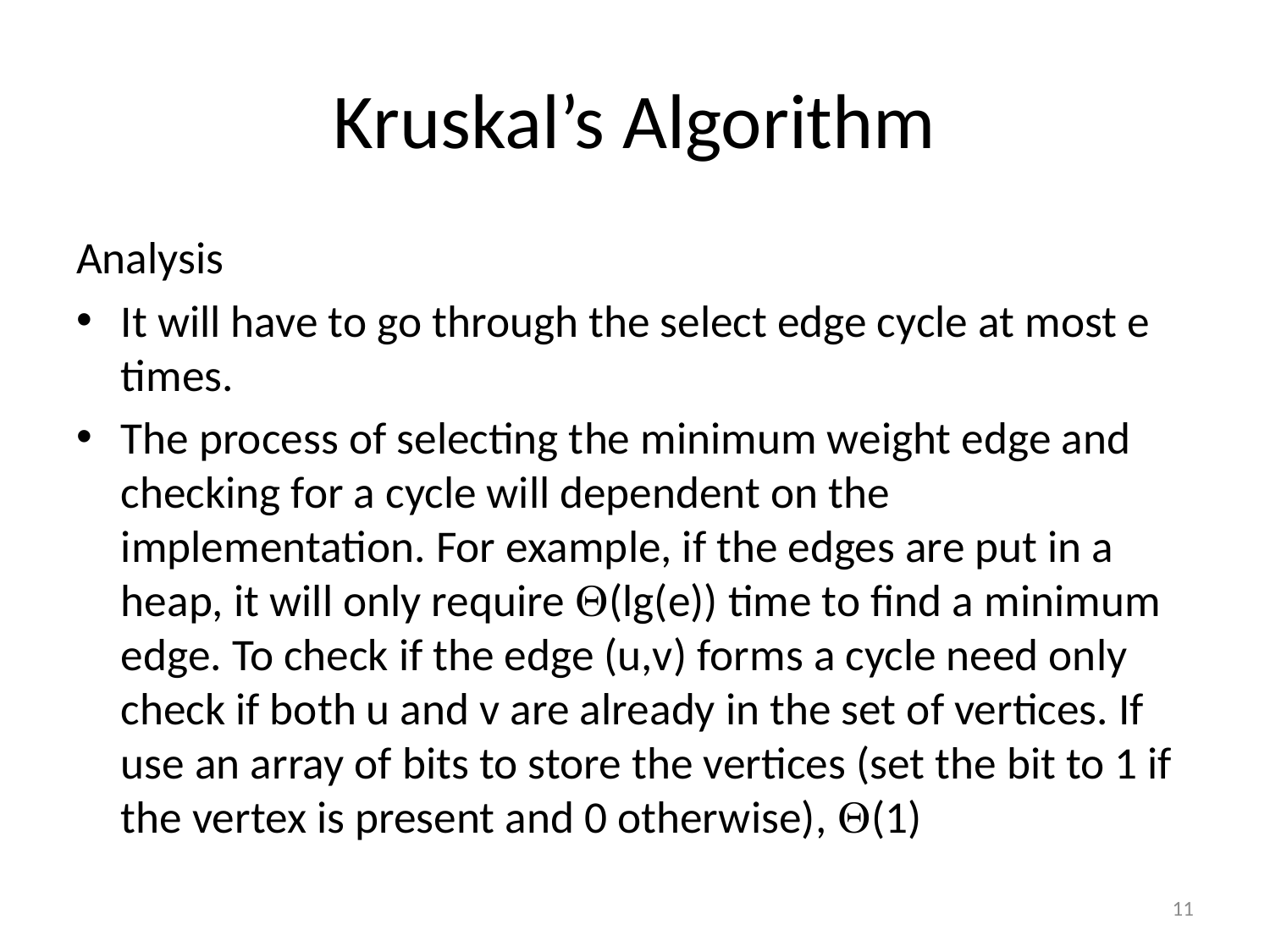

# Kruskal’s Algorithm
Analysis
It will have to go through the select edge cycle at most e    times.
The process of selecting the minimum weight edge and checking for a cycle will dependent on the implementation. For example, if the edges are put in a heap, it will only require Θ(lg(e)) time to find a minimum edge. To check if the edge (u,v) forms a cycle need only check if both u and v are already in the set of vertices. If use an array of bits to store the vertices (set the bit to 1 if the vertex is present and 0 otherwise), Θ(1)

11